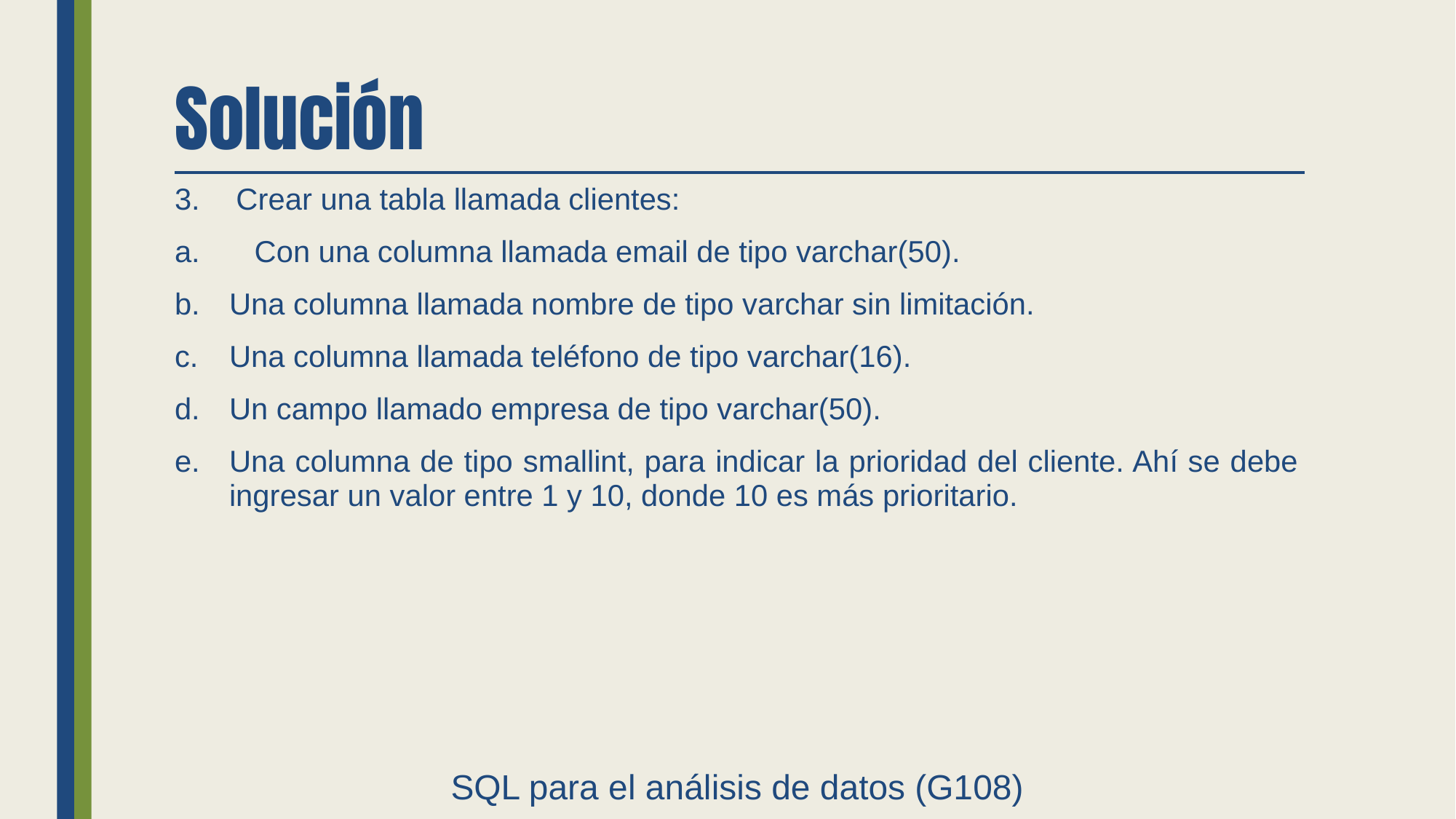

# Solución
Crear una tabla llamada clientes:
   Con una columna llamada email de tipo varchar(50).
Una columna llamada nombre de tipo varchar sin limitación.
Una columna llamada teléfono de tipo varchar(16).
Un campo llamado empresa de tipo varchar(50).
Una columna de tipo smallint, para indicar la prioridad del cliente. Ahí se debe ingresar un valor entre 1 y 10, donde 10 es más prioritario.
SQL para el análisis de datos (G108)